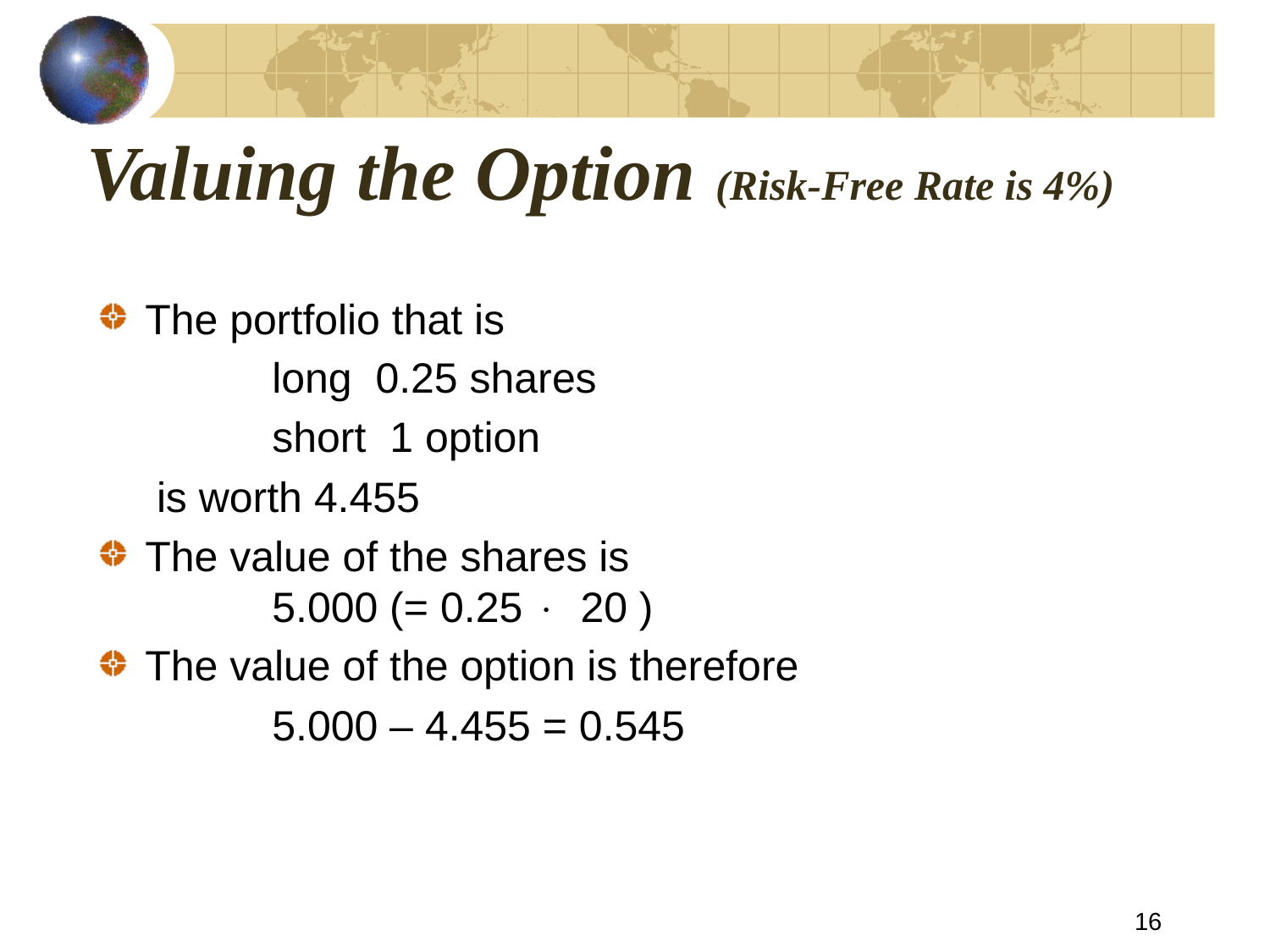

# Valuing the Option (Risk-Free Rate is 4%)
The portfolio that is
		long  0.25 shares
		short  1 option
     is worth 4.455
The value of the shares is  				5.000 (= 0.25 ⋅ 20 )
The value of the option is therefore
		5.000 – 4.455 = 0.545
16